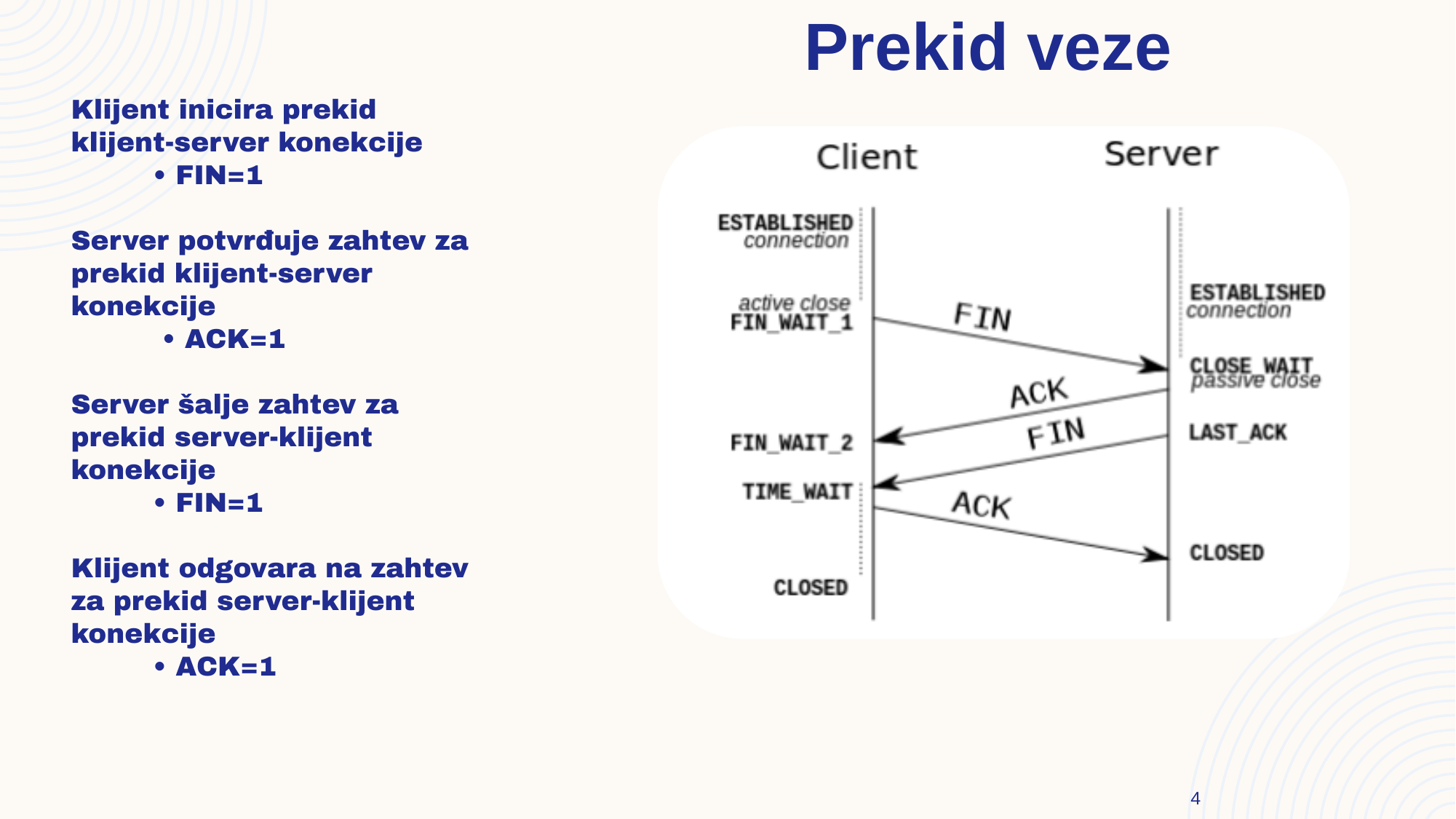

Prekid veze
Klijent inicira prekid klijent-server konekcije
   • FIN=1

Server potvrđuje zahtev za prekid klijent-server konekcije
    • ACK=1

Server šalje zahtev za prekid server-klijent konekcije
   • FIN=1

Klijent odgovara na zahtev za prekid server-klijent konekcije
   • ACK=1

4